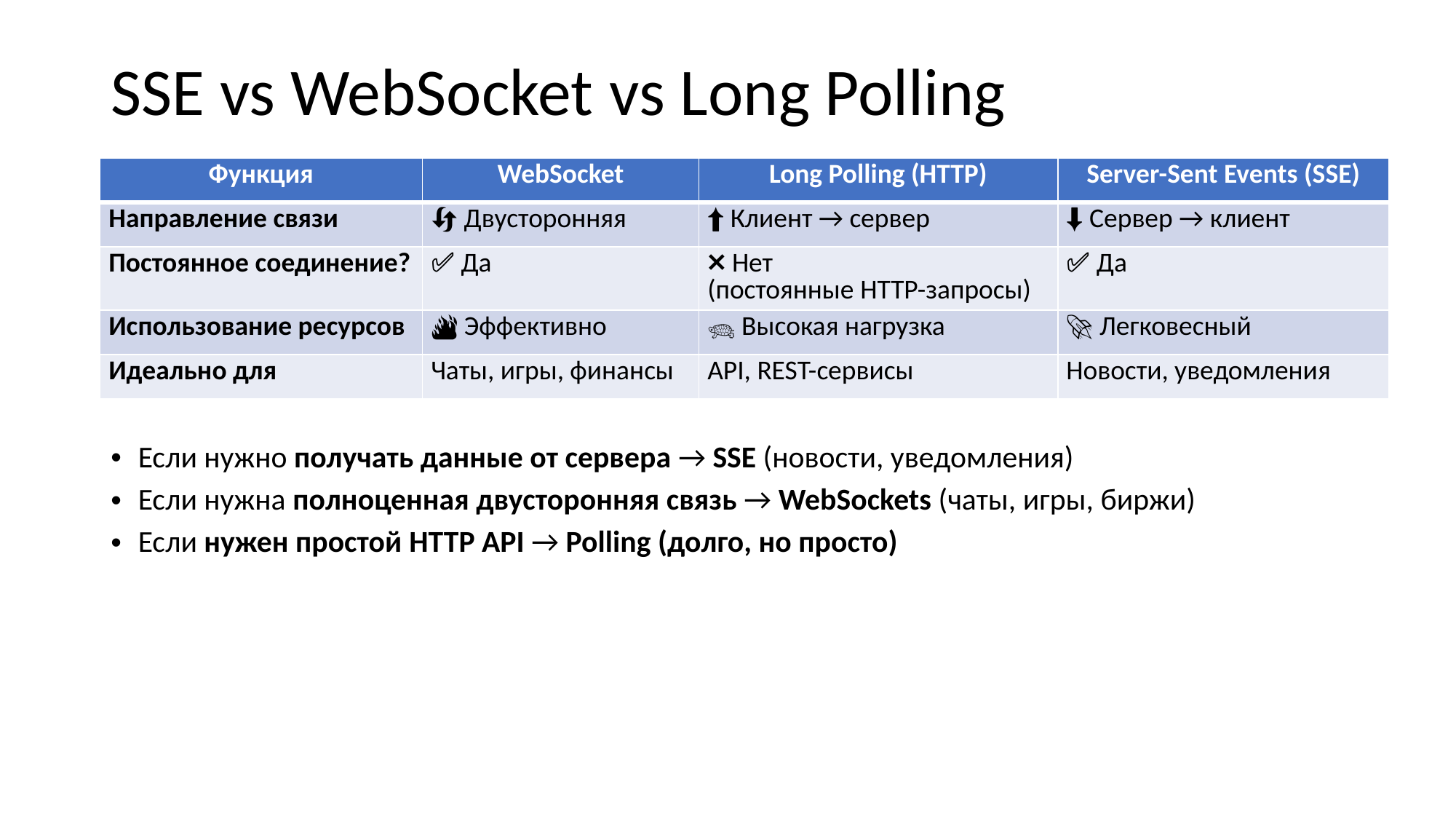

# SSE vs WebSocket vs Long Polling
| Функция | WebSocket | Long Polling (HTTP) | Server-Sent Events (SSE) |
| --- | --- | --- | --- |
| Направление связи | 🔄 Двусторонняя | ⬆️ Клиент → сервер | ⬇️ Сервер → клиент |
| Постоянное соединение? | ✅ Да | ❌ Нет (постоянные HTTP-запросы) | ✅ Да |
| Использование ресурсов | 🔥 Эффективно | 🐢 Высокая нагрузка | 🚀 Легковесный |
| Идеально для | Чаты, игры, финансы | API, REST-сервисы | Новости, уведомления |
Если нужно получать данные от сервера → SSE (новости, уведомления)
Если нужна полноценная двусторонняя связь → WebSockets (чаты, игры, биржи)
Если нужен простой HTTP API → Polling (долго, но просто)